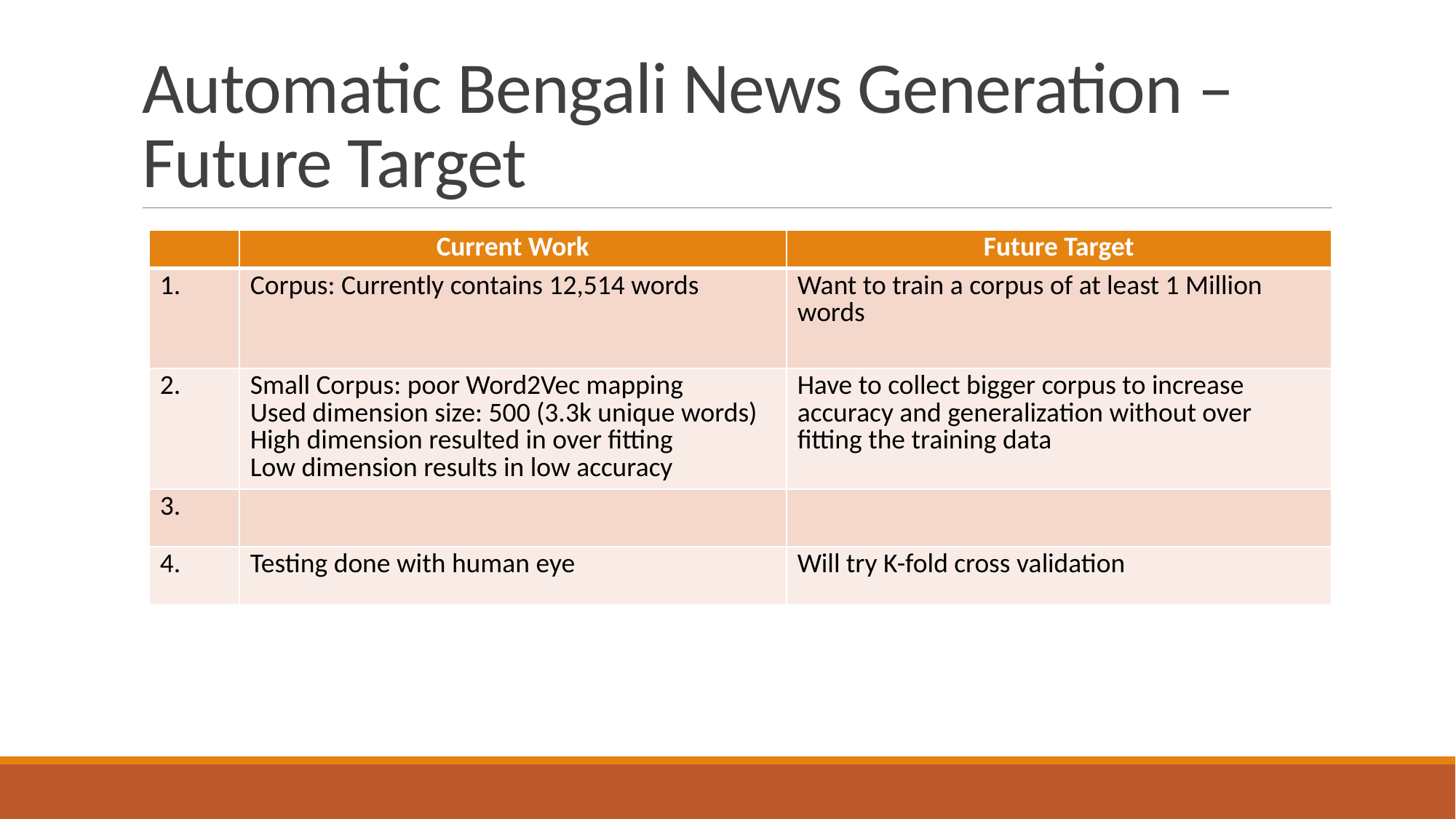

# Automatic Bengali News Generation – Future Target
|  | Current Work | Future Target |
| --- | --- | --- |
| 1. | Corpus: Currently contains 12,514 words | Want to train a corpus of at least 1 Million words |
| 2. | Small Corpus: poor Word2Vec mapping Used dimension size: 500 (3.3k unique words) High dimension resulted in over fitting Low dimension results in low accuracy | Have to collect bigger corpus to increase accuracy and generalization without over fitting the training data |
| 3. |  |  |
| 4. | Testing done with human eye | Will try K-fold cross validation |